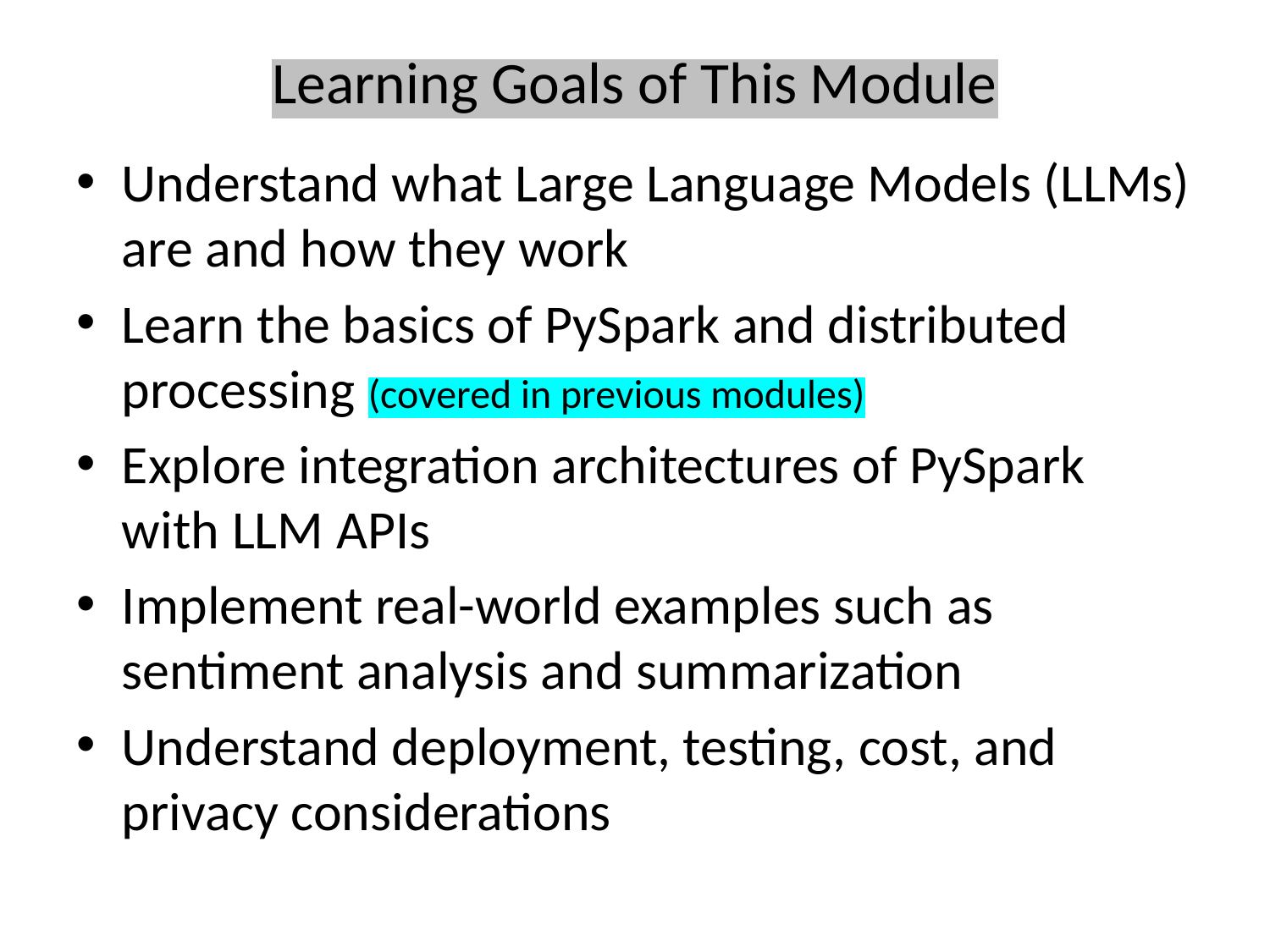

# Learning Goals of This Module
Understand what Large Language Models (LLMs) are and how they work
Learn the basics of PySpark and distributed processing (covered in previous modules)
Explore integration architectures of PySpark with LLM APIs
Implement real-world examples such as sentiment analysis and summarization
Understand deployment, testing, cost, and privacy considerations